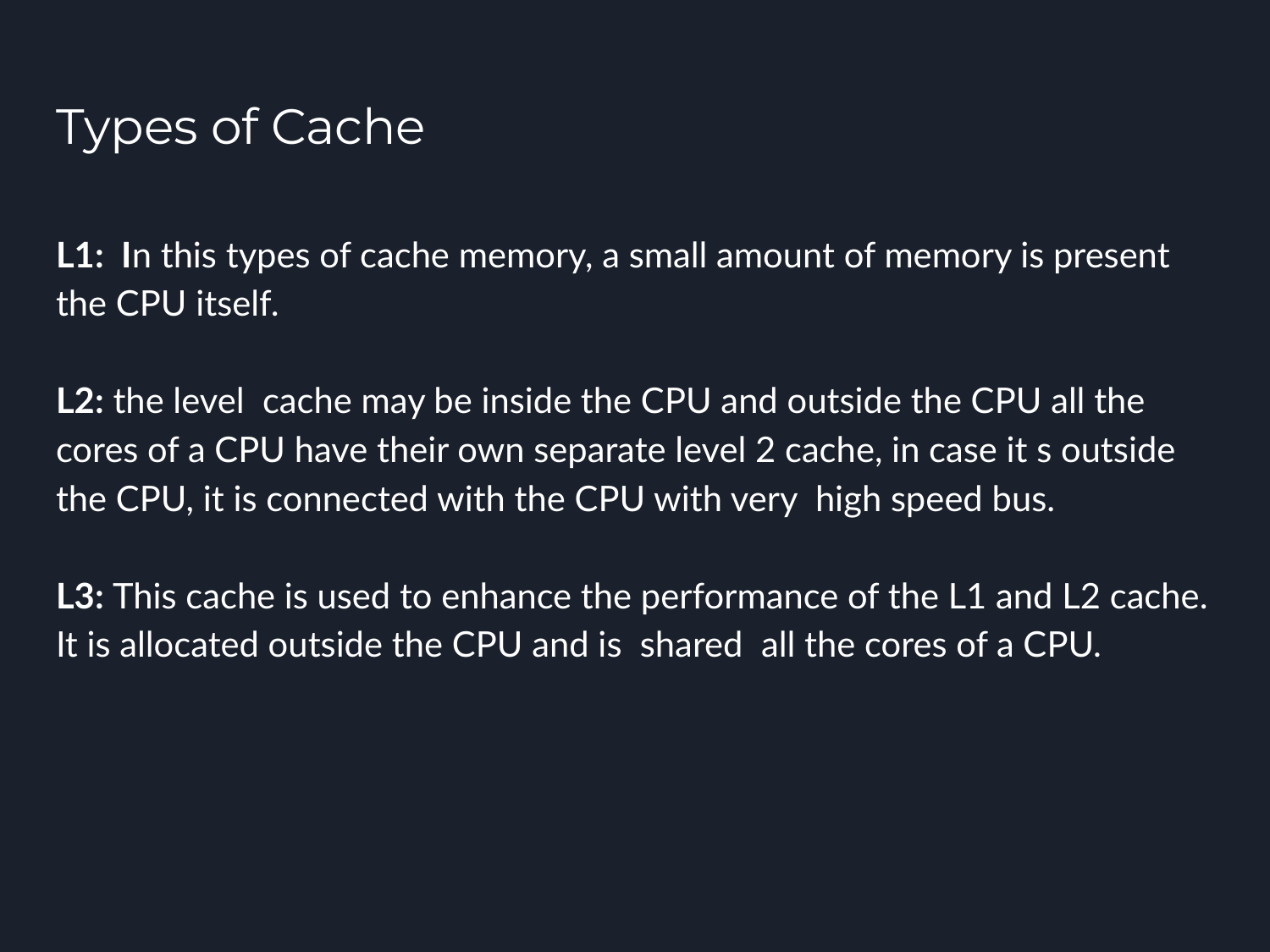

# Types of Cache
L1:  In this types of cache memory, a small amount of memory is present the CPU itself.

L2: the level  cache may be inside the CPU and outside the CPU all the cores of a CPU have their own separate level 2 cache, in case it s outside the CPU, it is connected with the CPU with very  high speed bus.

L3: This cache is used to enhance the performance of the L1 and L2 cache. It is allocated outside the CPU and is  shared  all the cores of a CPU.